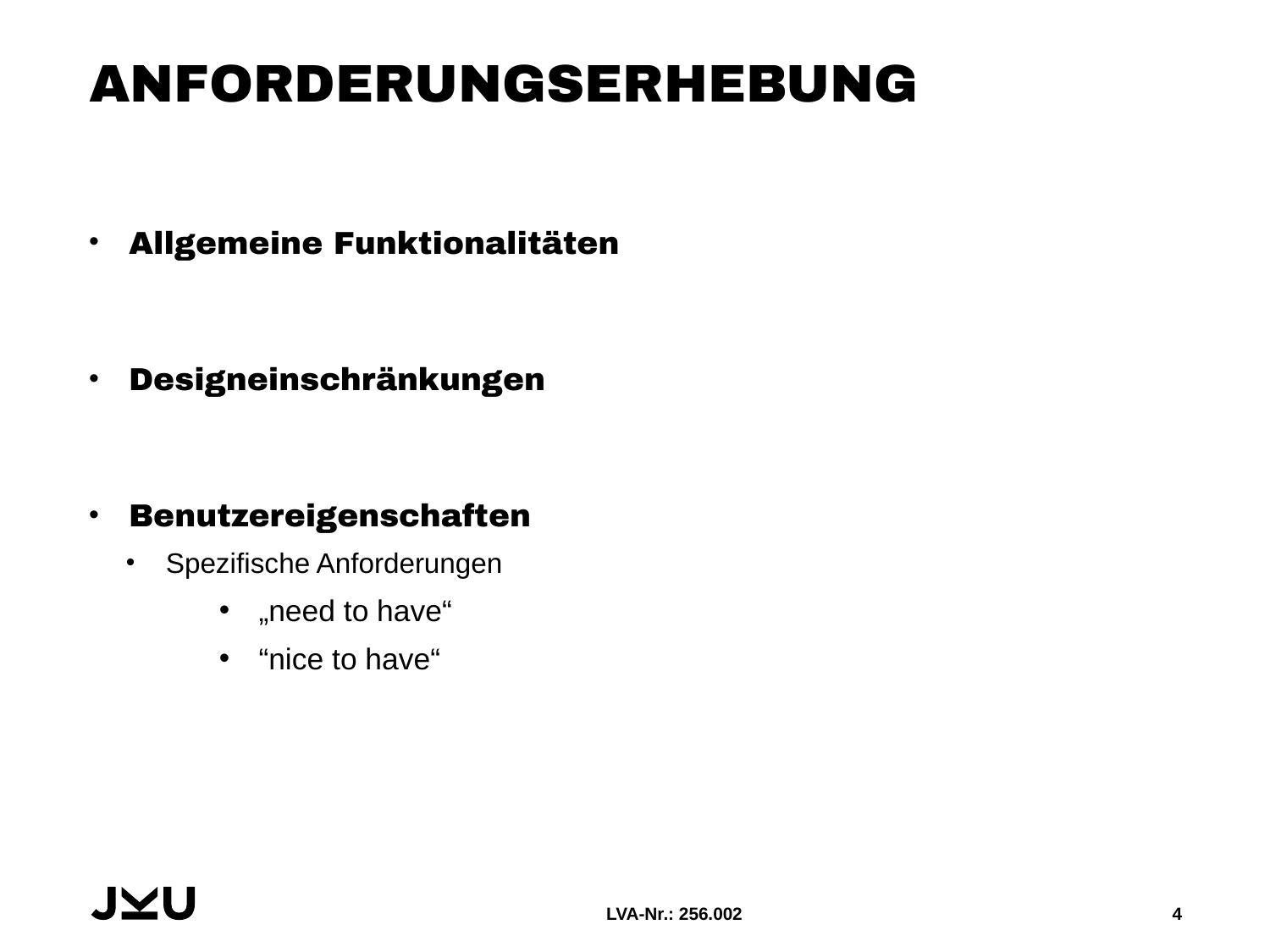

# Anforderungserhebung
Allgemeine Funktionalitäten

Designeinschränkungen

Benutzereigenschaften
Spezifische Anforderungen
„need to have“
“nice to have“

LVA-Nr.: 256.002
4